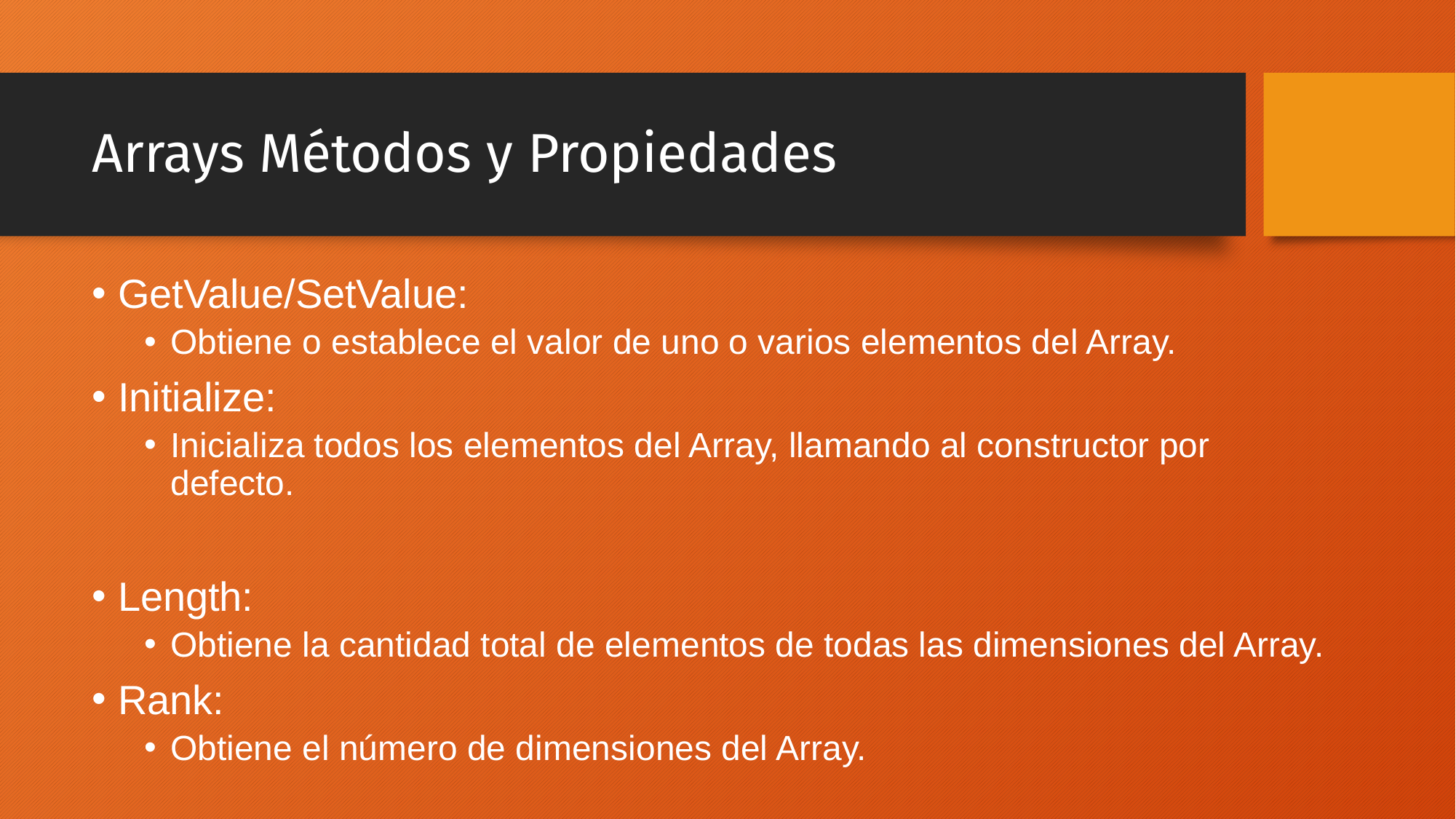

# Arrays Métodos y Propiedades
GetValue/SetValue:
Obtiene o establece el valor de uno o varios elementos del Array.
Initialize:
Inicializa todos los elementos del Array, llamando al constructor por defecto.

Length:
Obtiene la cantidad total de elementos de todas las dimensiones del Array.
Rank:
Obtiene el número de dimensiones del Array.